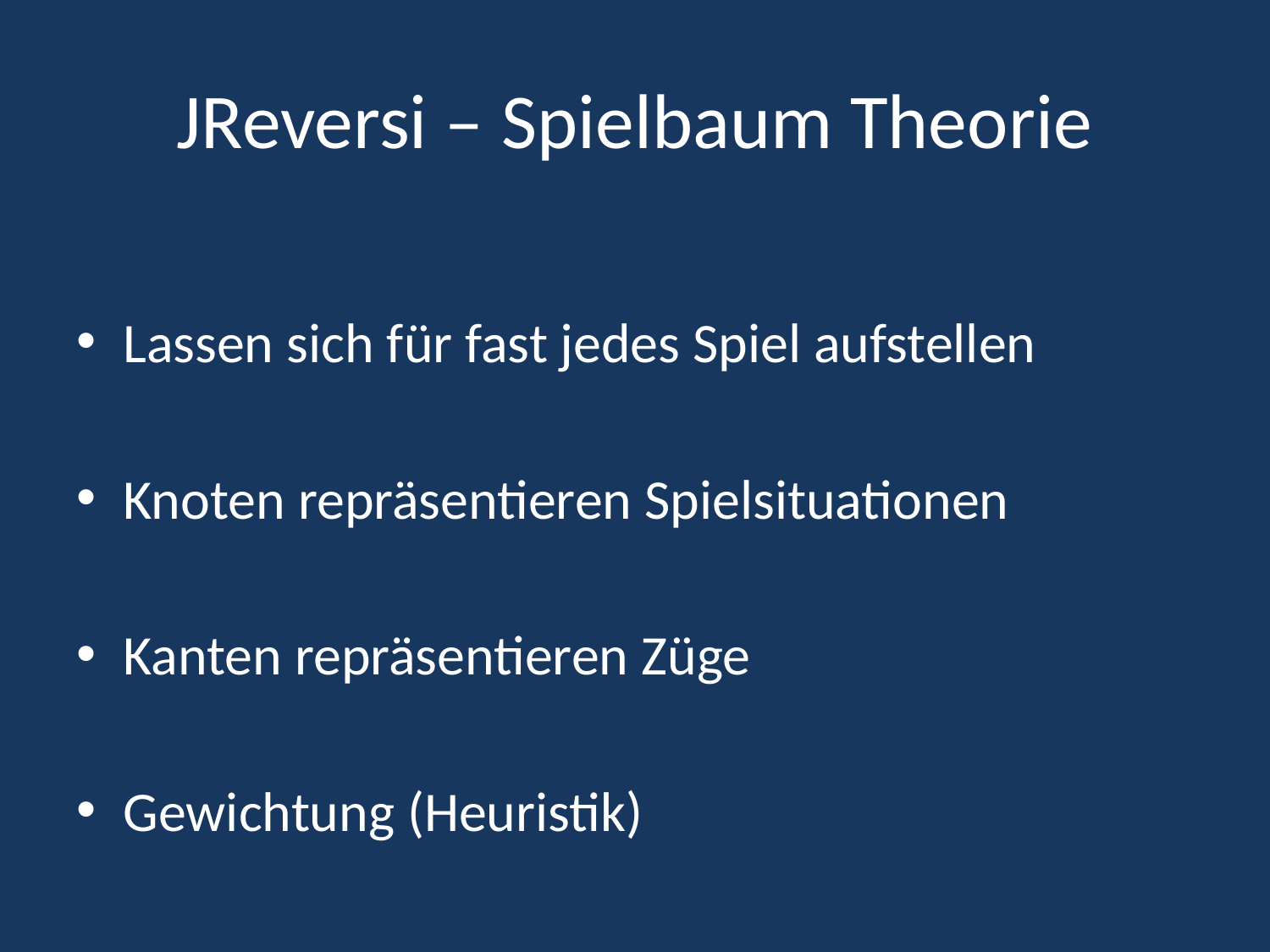

# JReversi – Spielbaum Theorie

Lassen sich für fast jedes Spiel aufstellen

Knoten repräsentieren Spielsituationen

Kanten repräsentieren Züge

Gewichtung (Heuristik)